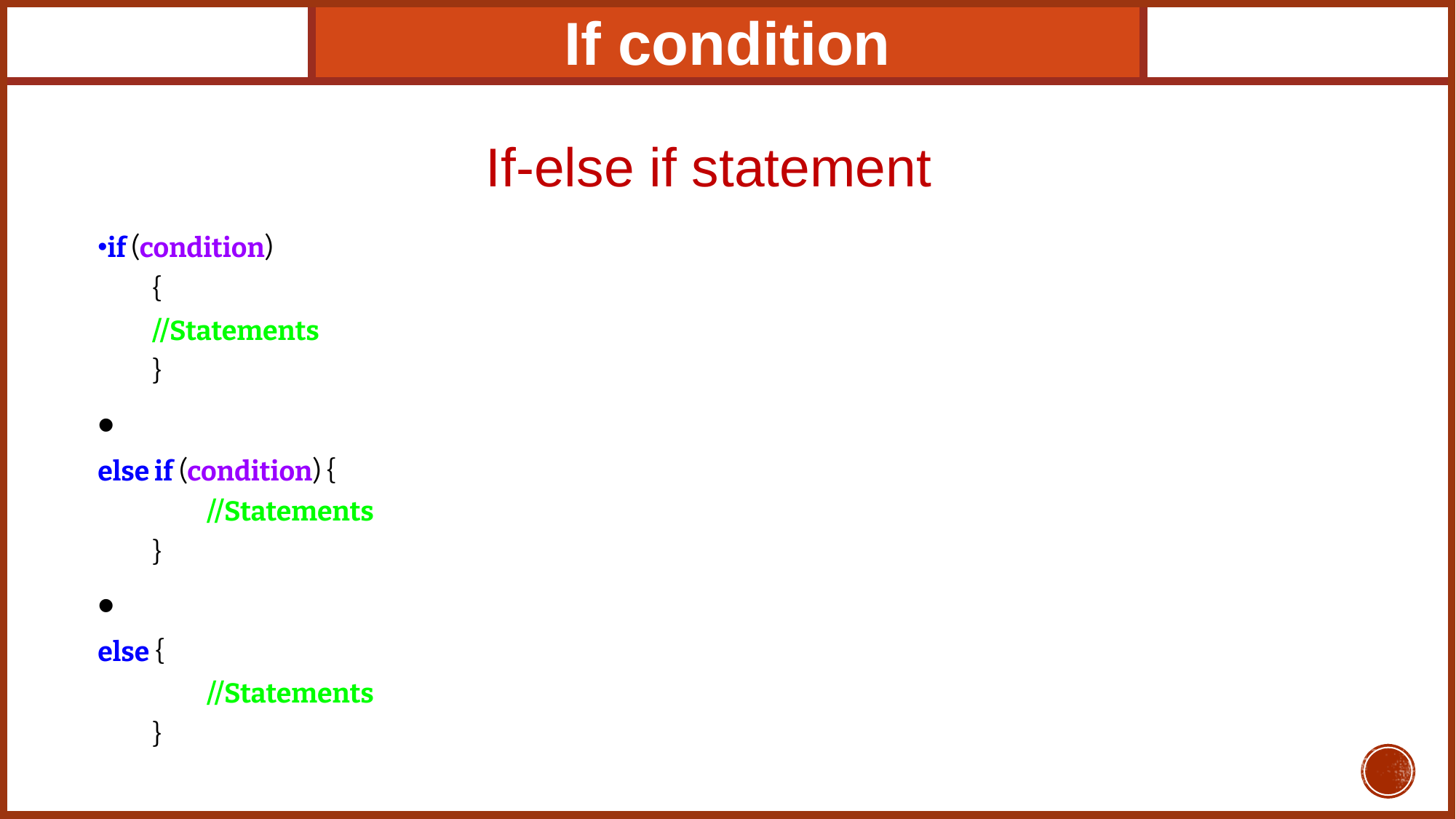

If condition

If-else if statement
if (condition)
{
//Statements
}
else if (condition) {
//Statements
}
else {
//Statements
}